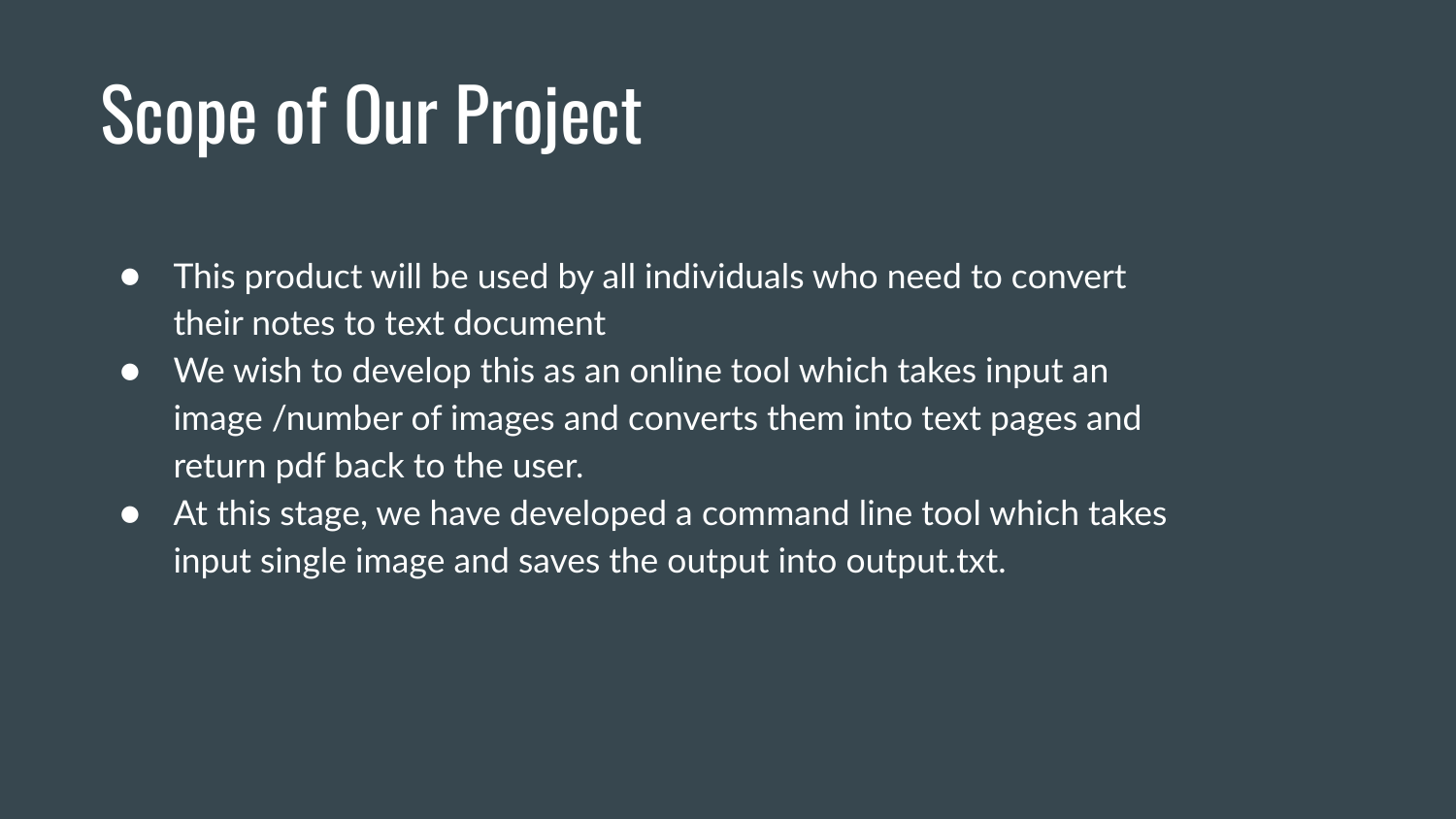

Scope of Our Project
This product will be used by all individuals who need to convert their notes to text document
We wish to develop this as an online tool which takes input an image /number of images and converts them into text pages and return pdf back to the user.
At this stage, we have developed a command line tool which takes input single image and saves the output into output.txt.